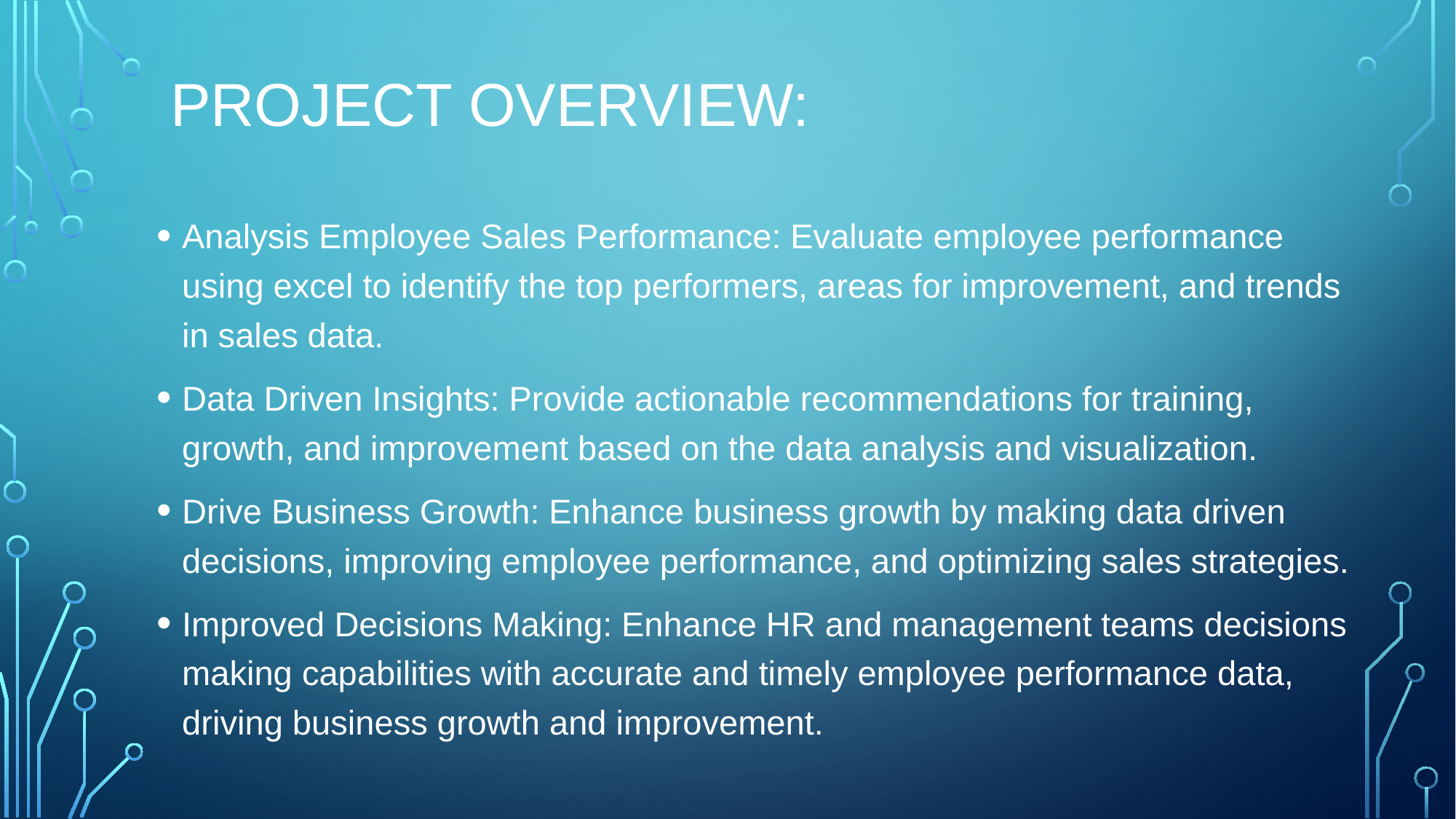

# Project overview:
Analysis Employee Sales Performance: Evaluate employee performance using excel to identify the top performers, areas for improvement, and trends in sales data.
Data Driven Insights: Provide actionable recommendations for training, growth, and improvement based on the data analysis and visualization.
Drive Business Growth: Enhance business growth by making data driven decisions, improving employee performance, and optimizing sales strategies.
Improved Decisions Making: Enhance HR and management teams decisions making capabilities with accurate and timely employee performance data, driving business growth and improvement.